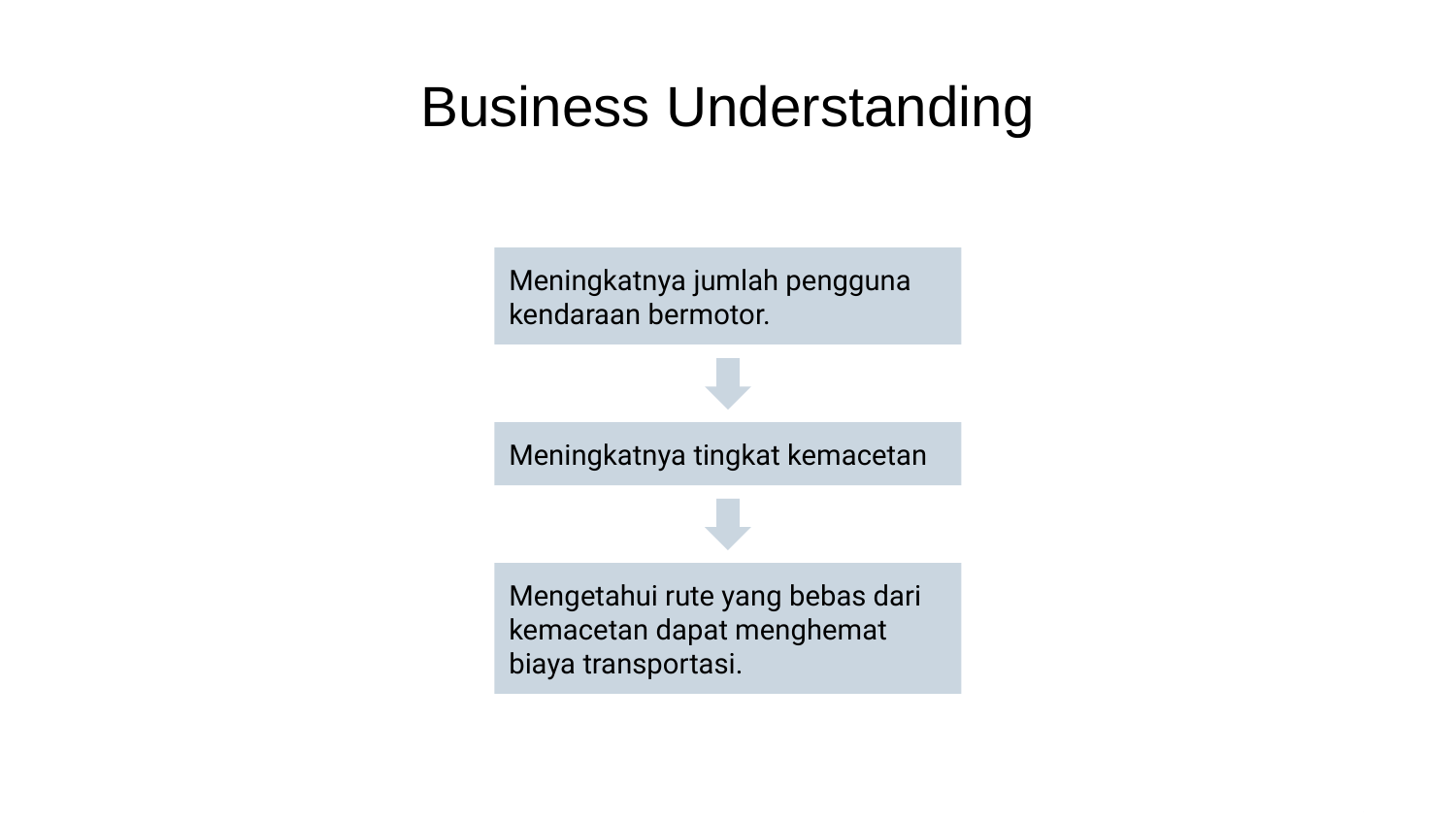

# Business Understanding

Meningkatnya jumlah pengguna kendaraan bermotor.

Meningkatnya tingkat kemacetan

Mengetahui rute yang bebas dari kemacetan dapat menghemat biaya transportasi.